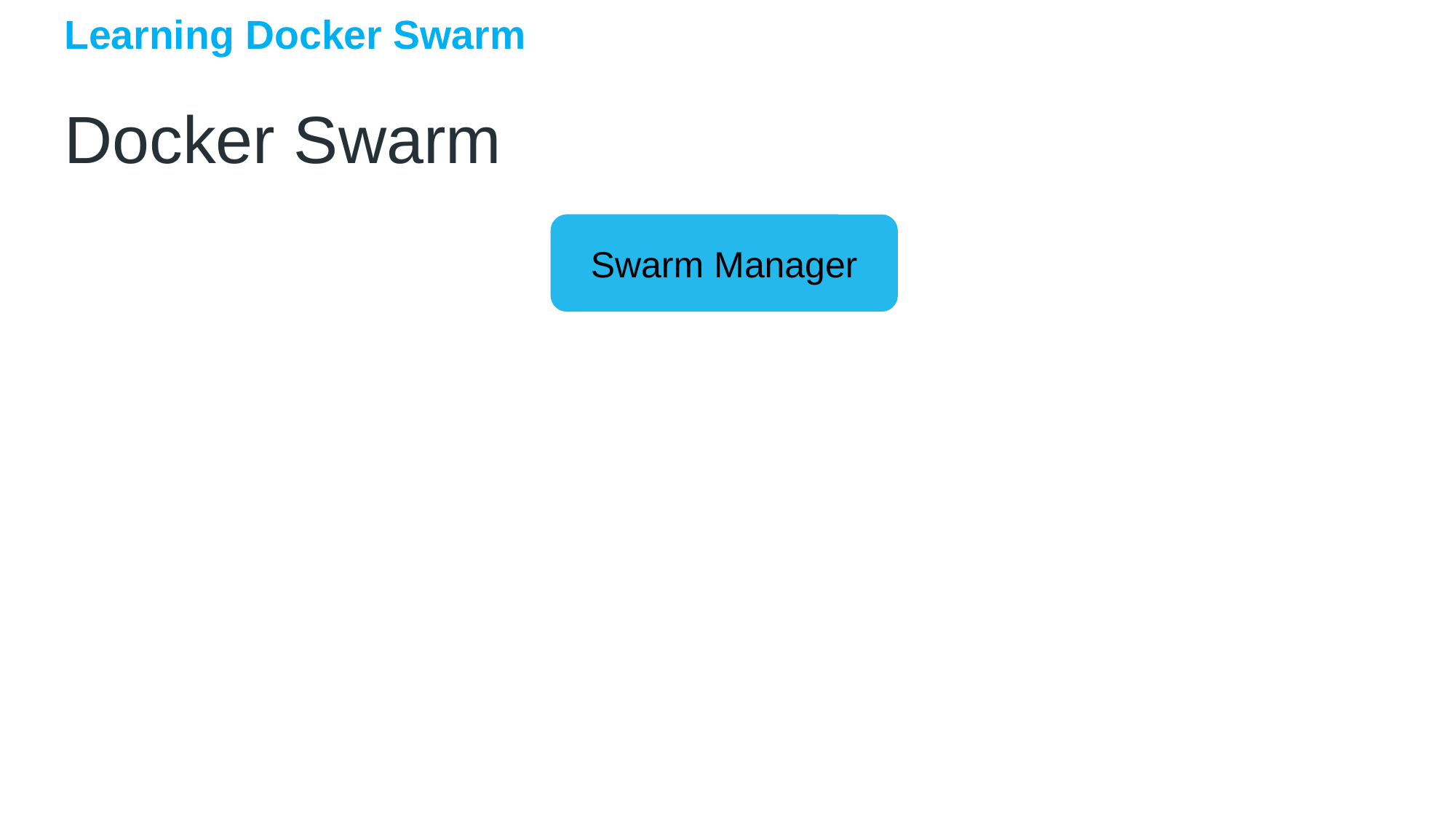

Learning Docker Swarm
# Docker Swarm
Swarm Manager